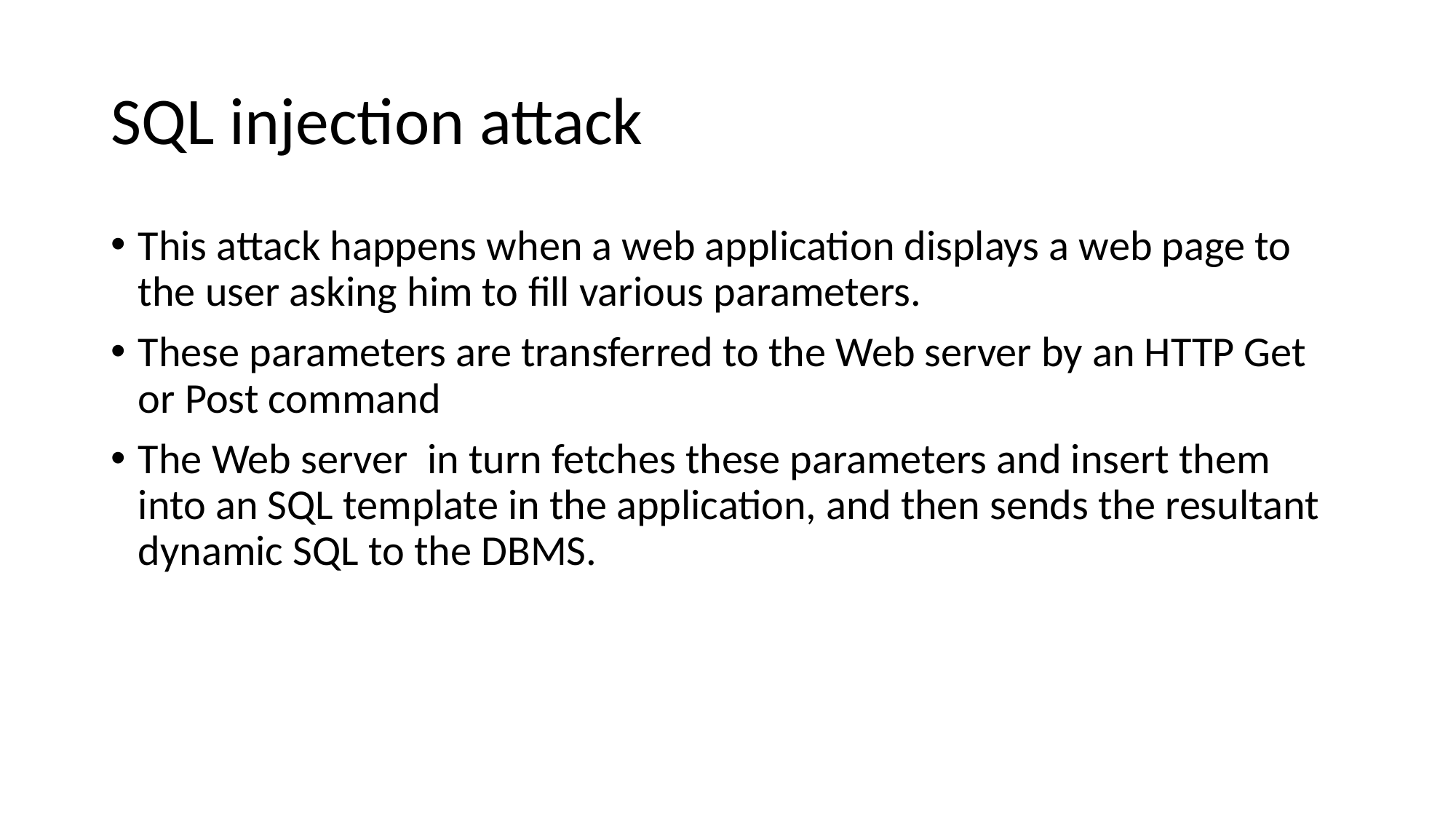

# SQL injection attack
This attack happens when a web application displays a web page to the user asking him to fill various parameters.
These parameters are transferred to the Web server by an HTTP Get or Post command
The Web server  in turn fetches these parameters and insert them into an SQL template in the application, and then sends the resultant dynamic SQL to the DBMS.